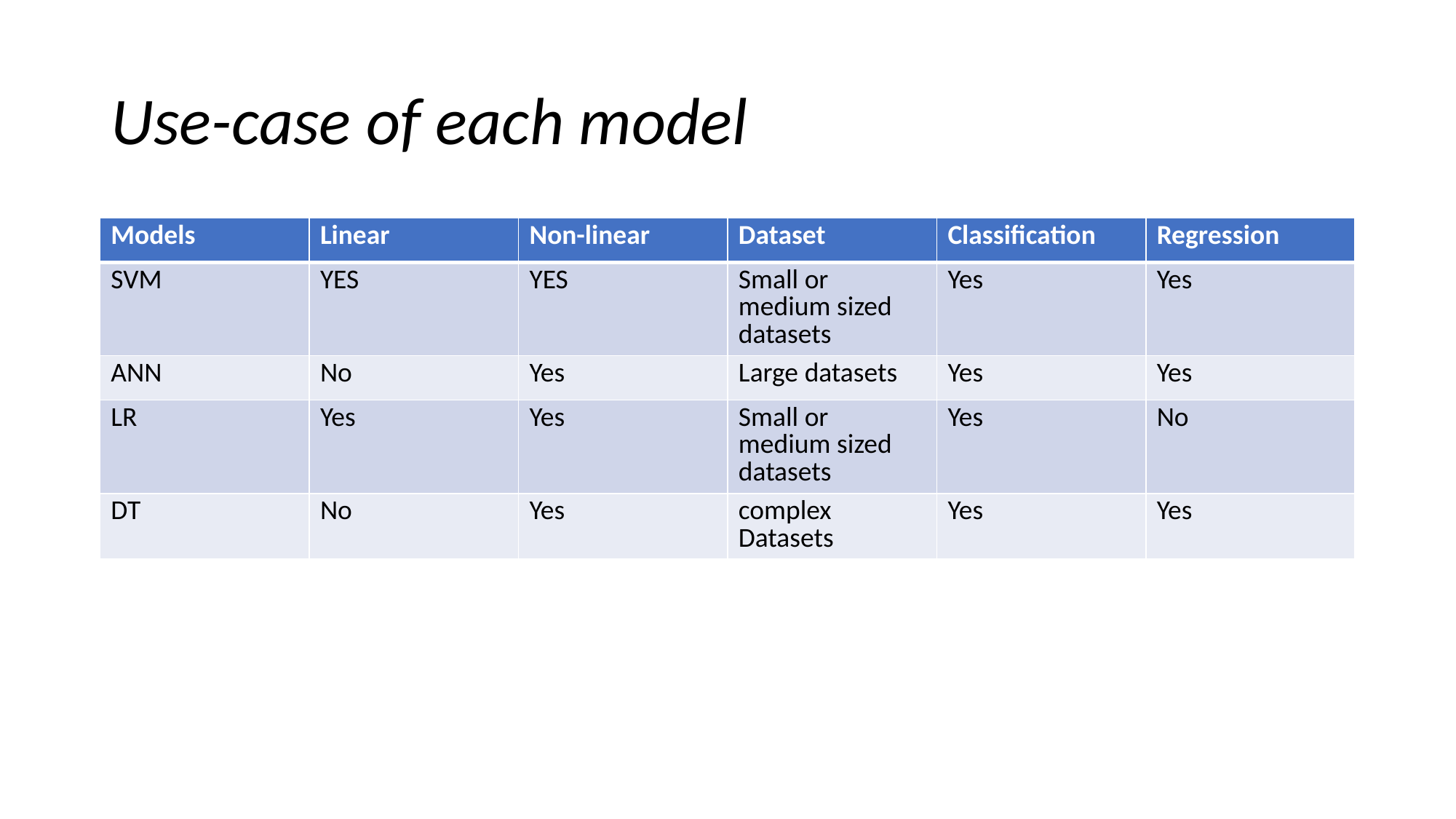

# Use-case of each model
| Models | Linear | Non-linear | Dataset | Classification | Regression |
| --- | --- | --- | --- | --- | --- |
| SVM | YES | YES | Small or medium sized datasets | Yes | Yes |
| ANN | No | Yes | Large datasets | Yes | Yes |
| LR | Yes | Yes | Small or medium sized datasets | Yes | No |
| DT | No | Yes | complex Datasets | Yes | Yes |